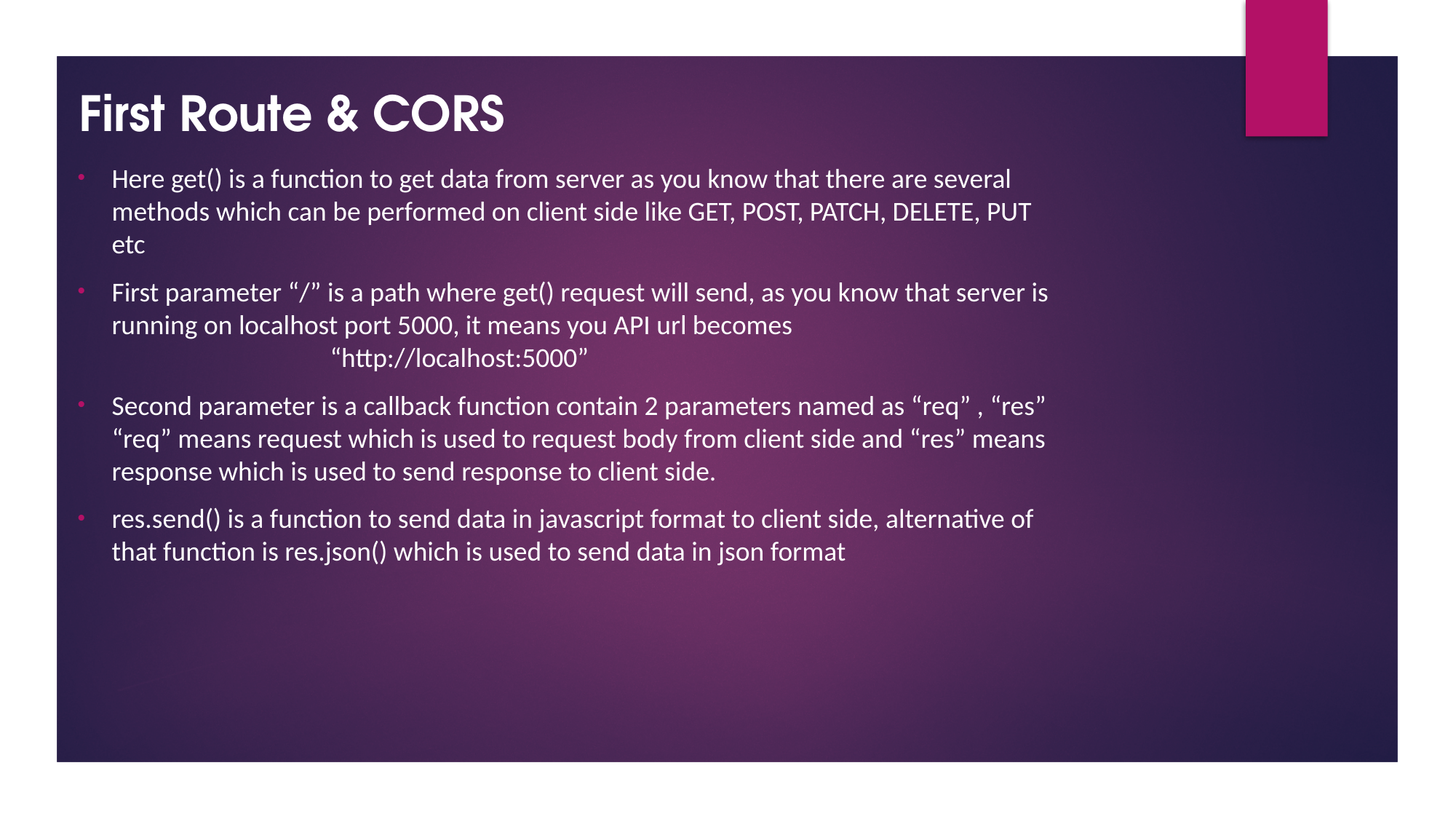

# First Route & CORS
Here get() is a function to get data from server as you know that there are several methods which can be performed on client side like GET, POST, PATCH, DELETE, PUT etc
First parameter “/” is a path where get() request will send, as you know that server is running on localhost port 5000, it means you API url becomes
		“http://localhost:5000”
Second parameter is a callback function contain 2 parameters named as “req” , “res”
“req” means request which is used to request body from client side and “res” means response which is used to send response to client side.
res.send() is a function to send data in javascript format to client side, alternative of that function is res.json() which is used to send data in json format